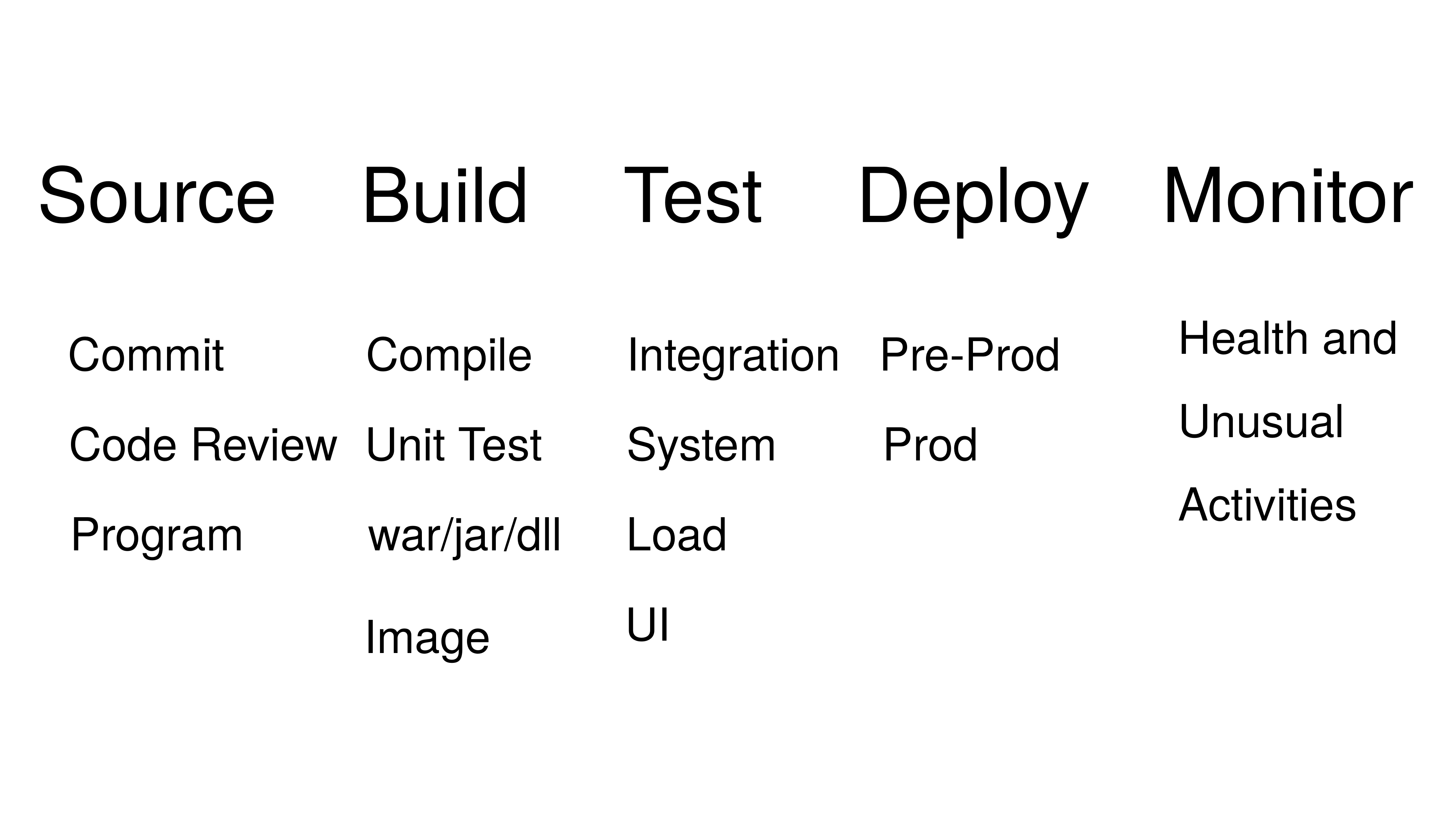

Source
Build
Test
Deploy
Monitor
Health and
Unusual
Activities

Commit
Compile
Integration
Pre-Prod
Code Review
Unit Test
System
Prod
Program
war/jar/dll
Load
UI
Image